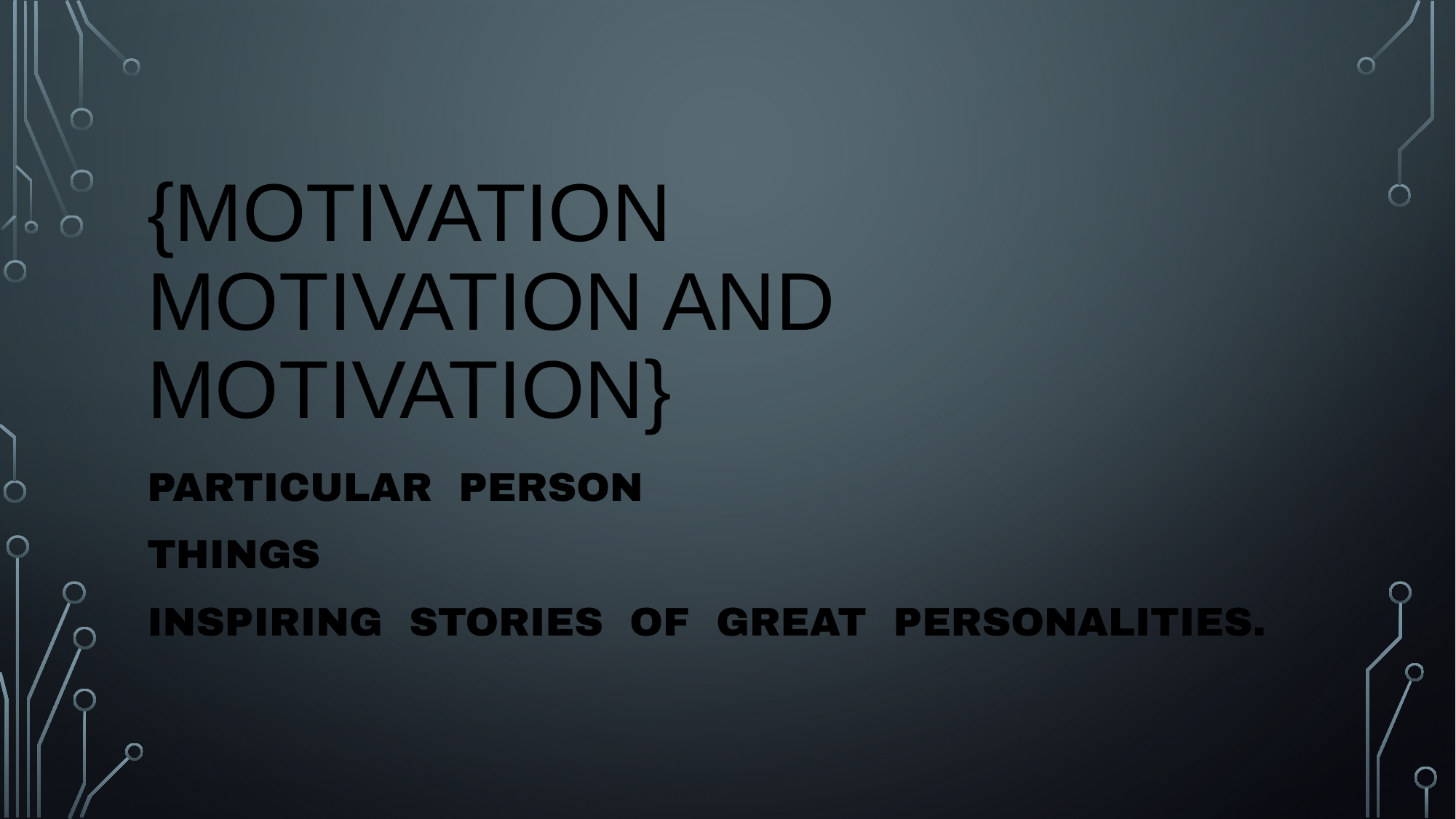

# {MOTIVATION MOTIVATION AND MOTIVATION}
PARTICULAR  PERSON
THINGS
INSPIRING  STORIES  OF  GREAT  PERSONALITIES.